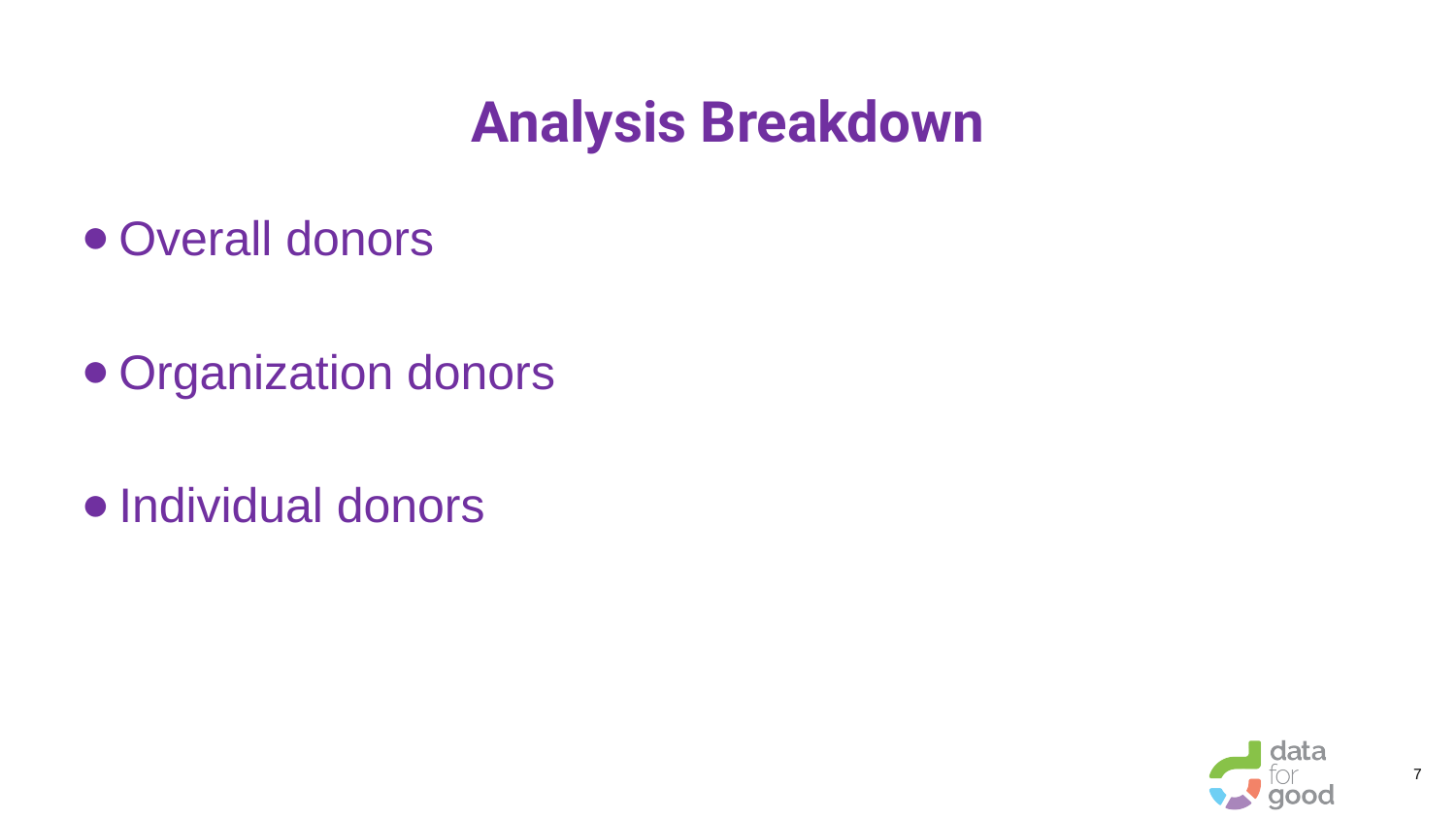

# Analysis Breakdown
Overall donors

Organization donors

Individual donors

7